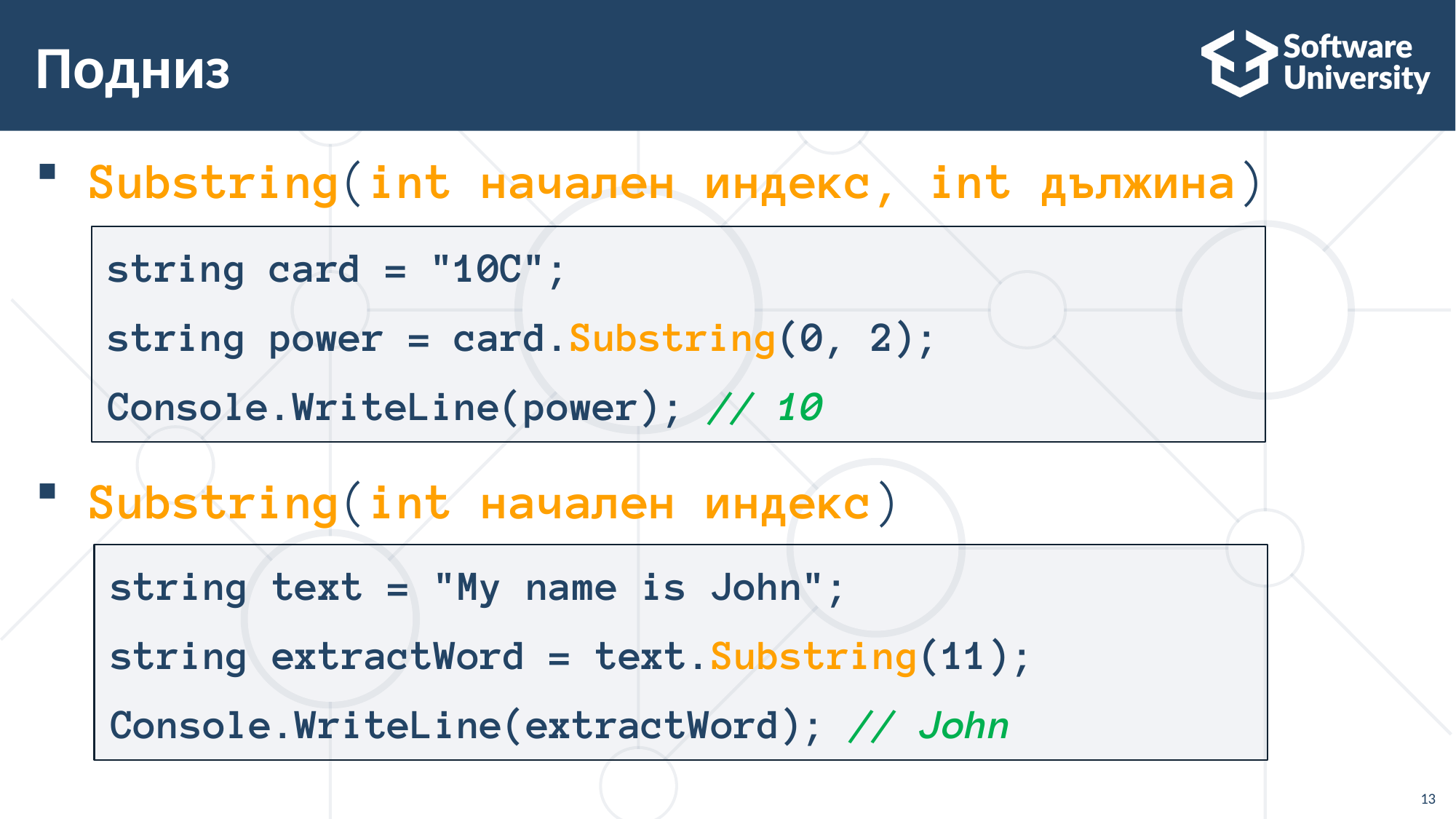

# Подниз
Substring(int начален индекс, int дължина)

Substring(int начален индекс)

string card = "10C";
string power = card.Substring(0, 2);
Console.WriteLine(power); // 10
string text = "My name is John";
string extractWord = text.Substring(11);
Console.WriteLine(extractWord); // John
13